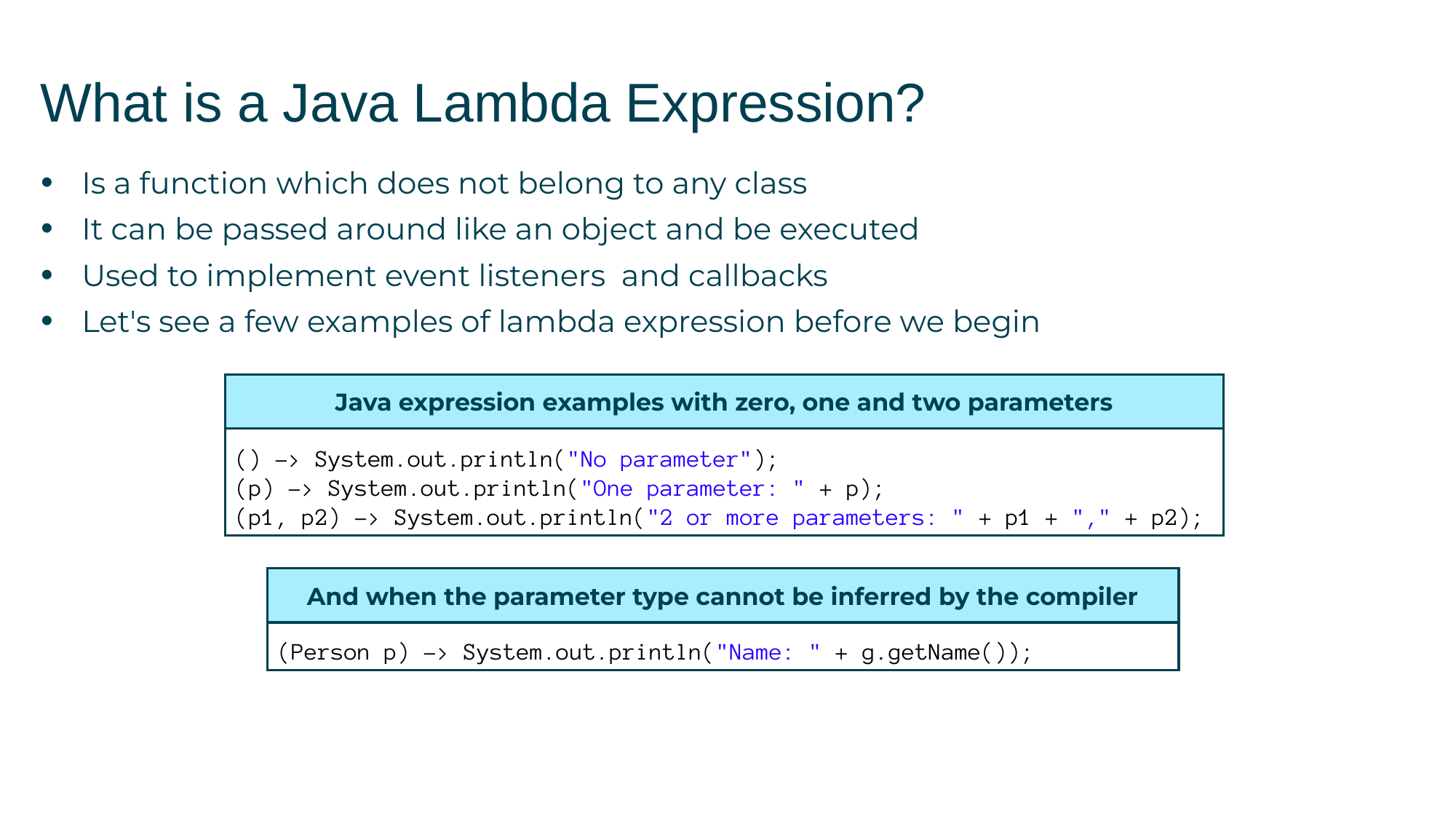

# What is a Java Lambda Expression?
Is a function which does not belong to any class
It can be passed around like an object and be executed
Used to implement event listeners  and callbacks
Let's see a few examples of lambda expression before we begin

Java expression examples with zero, one and two parameters

() -> System.out.println("No parameter");
(p) -> System.out.println("One parameter: " + p);
(p1, p2) -> System.out.println("2 or more parameters: " + p1 + "," + p2);
And when the parameter type cannot be inferred by the compiler

(Person p) -> System.out.println("Name: " + g.getName());